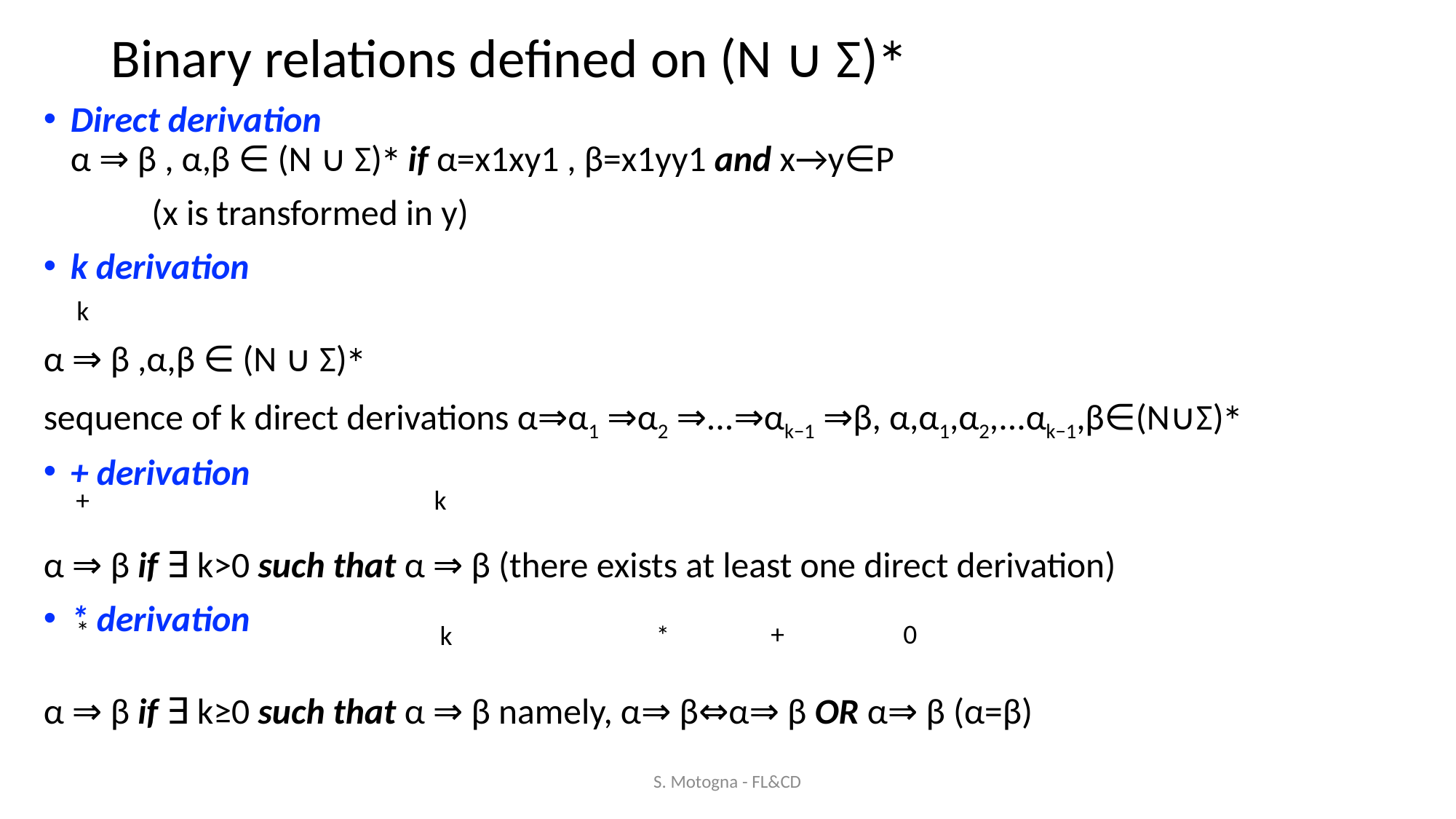

# Binary relations defined on (N ∪ Σ)∗
Direct derivation
α ⇒ β , α,β ∈ (N ∪ Σ)∗ if α=x1xy1 , β=x1yy1 and x→y∈P
					(x is transformed in y)
k derivation
α ⇒ β ,α,β ∈ (N ∪ Σ)∗
sequence of k direct derivations α⇒α1 ⇒α2 ⇒...⇒αk−1 ⇒β, α,α1,α2,...αk−1,β∈(N∪Σ)∗
+ derivation
α ⇒ β if ∃ k>0 such that α ⇒ β (there exists at least one direct derivation)
* derivation
α ⇒ β if ∃ k≥0 such that α ⇒ β namely, α⇒ β⇔α⇒ β OR α⇒ β (α=β)
k
+
k
*
+
0
k
*
S. Motogna - FL&CD